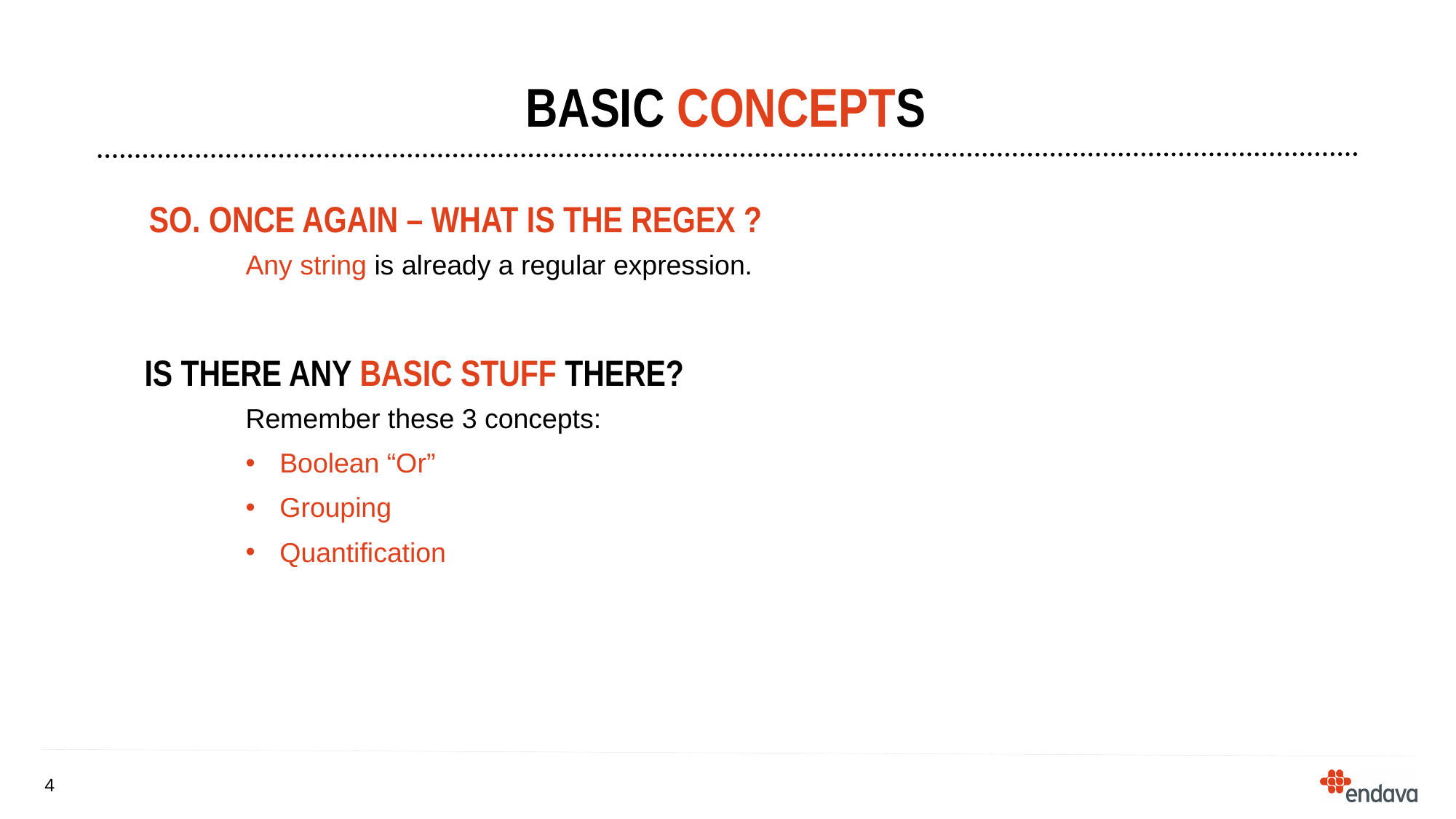

# Basic Concepts
So. Once again – what is the regex ?
Any string is already a regular expression.
Is there any basic stuff there?
Remember these 3 concepts:
Boolean “Or”
Grouping
Quantification